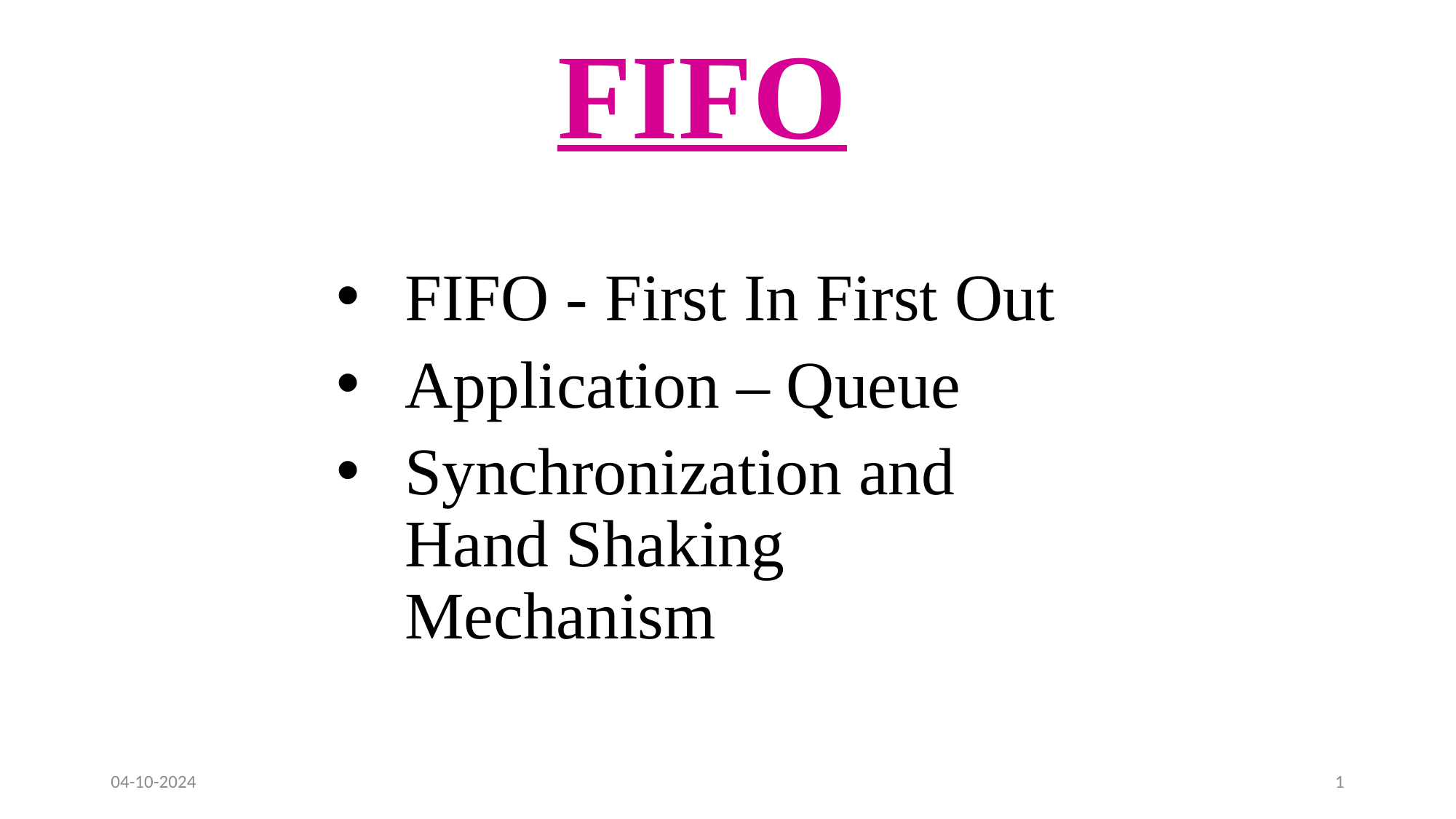

# FIFO
FIFO - First In First Out
Application – Queue
Synchronization and Hand Shaking Mechanism
04-10-2024
1